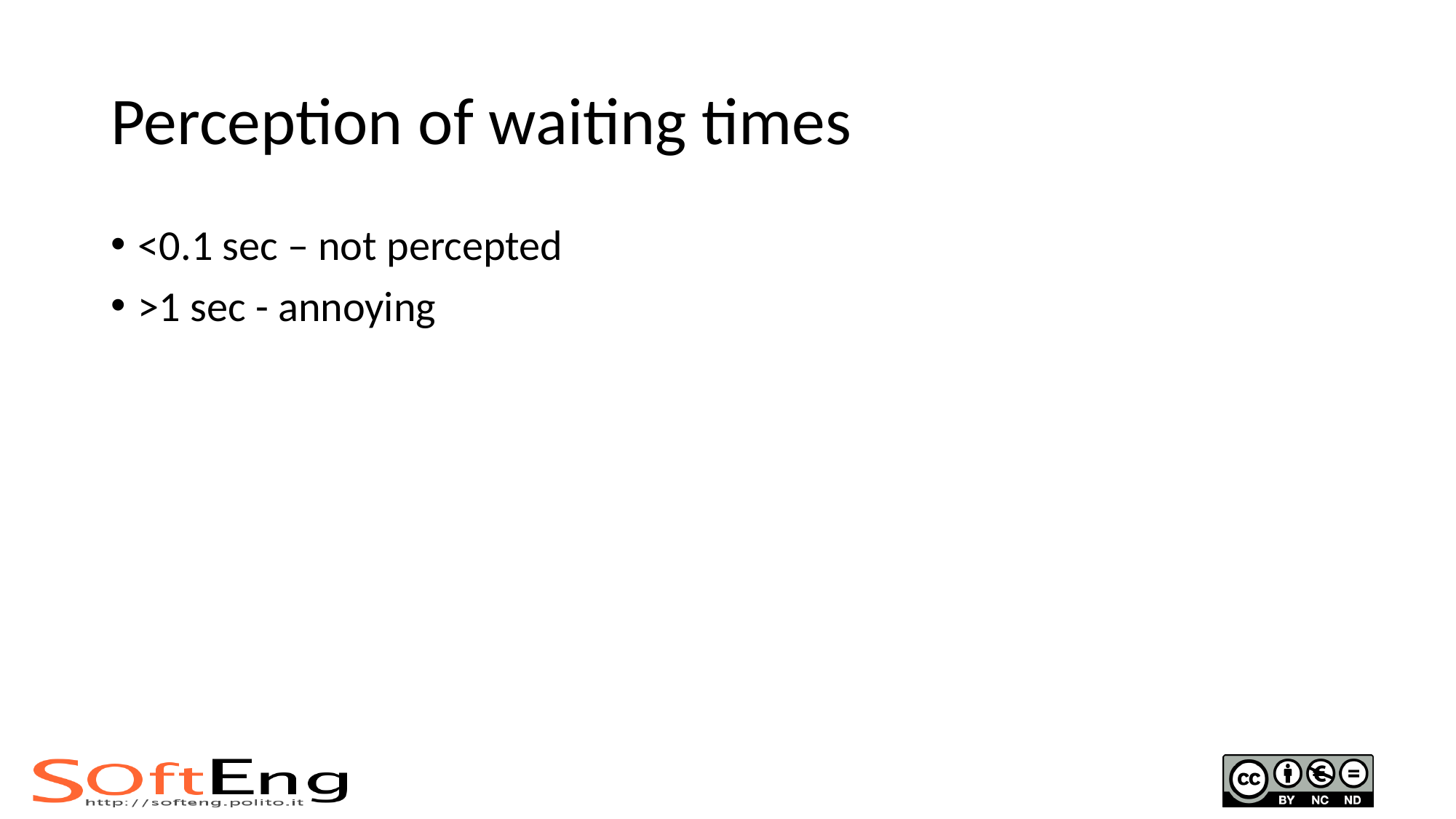

# Perception of waiting times
<0.1 sec – not percepted
>1 sec - annoying